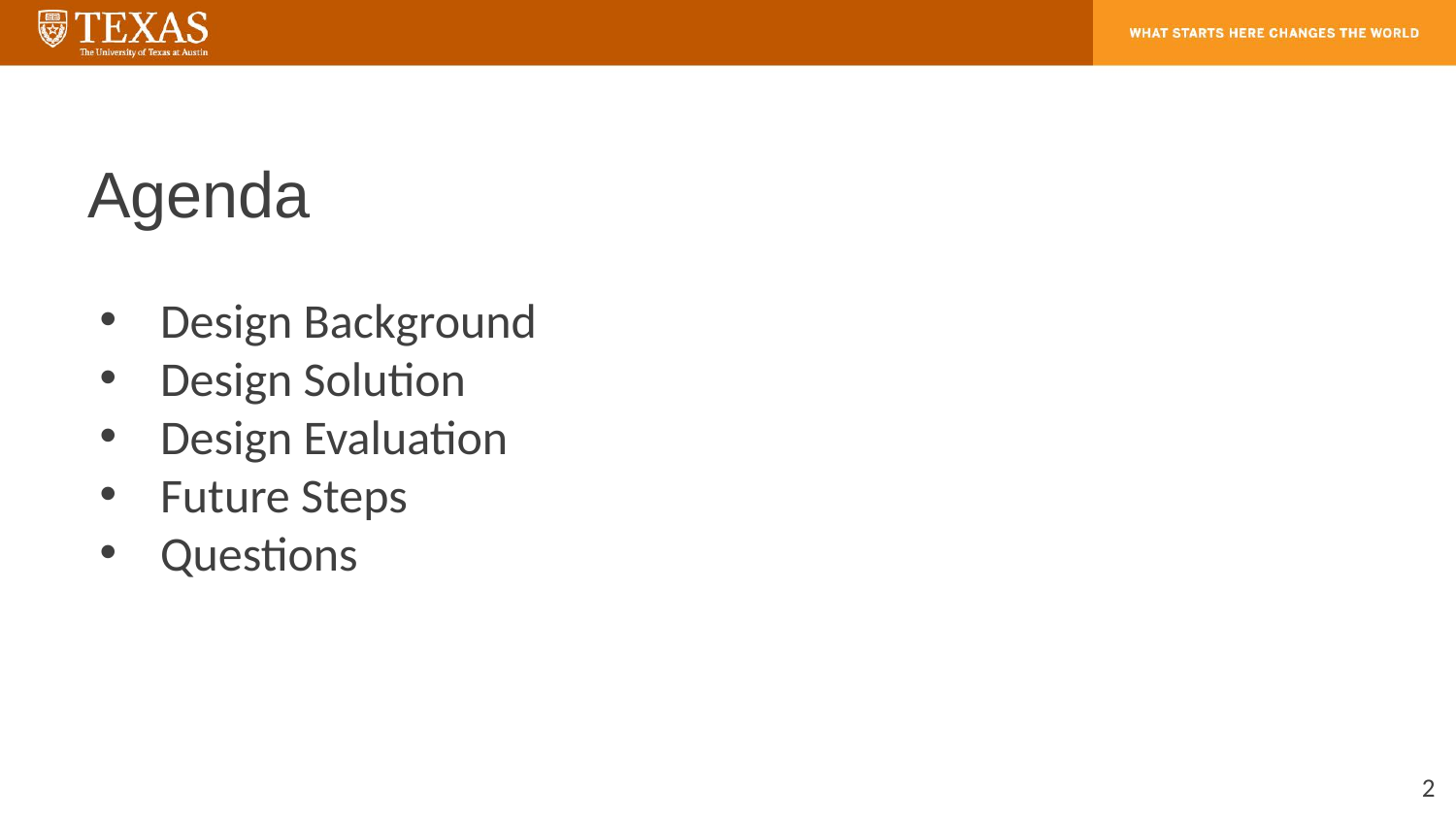

# Agenda
Design Background
Design Solution
Design Evaluation
Future Steps
Questions
2